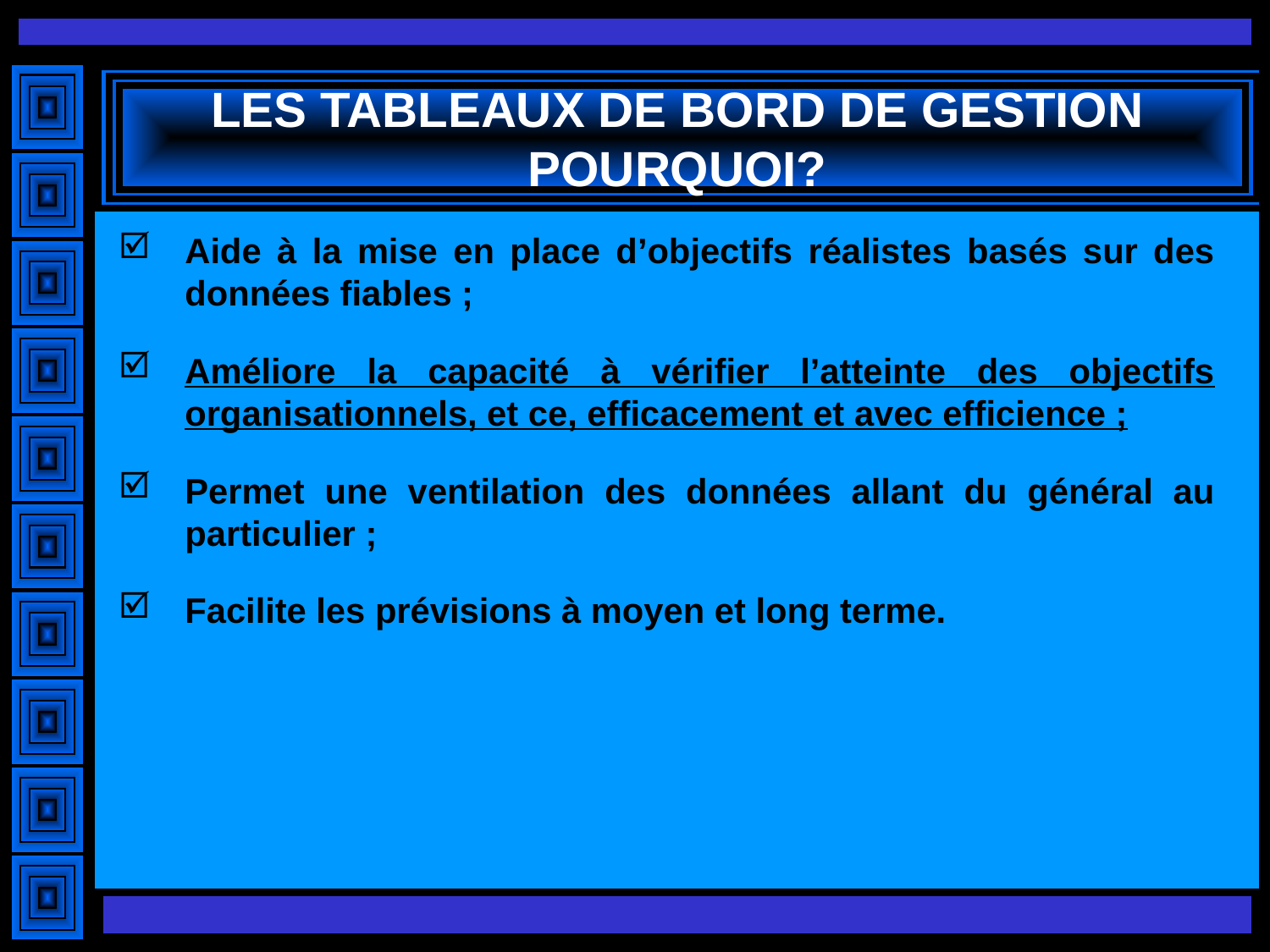

# LES TABLEAUX DE BORD DE GESTION POURQUOI?
Aide à la mise en place d’objectifs réalistes basés sur des données fiables ;
Améliore la capacité à vérifier l’atteinte des objectifs organisationnels, et ce, efficacement et avec efficience ;
Permet une ventilation des données allant du général au particulier ;
Facilite les prévisions à moyen et long terme.